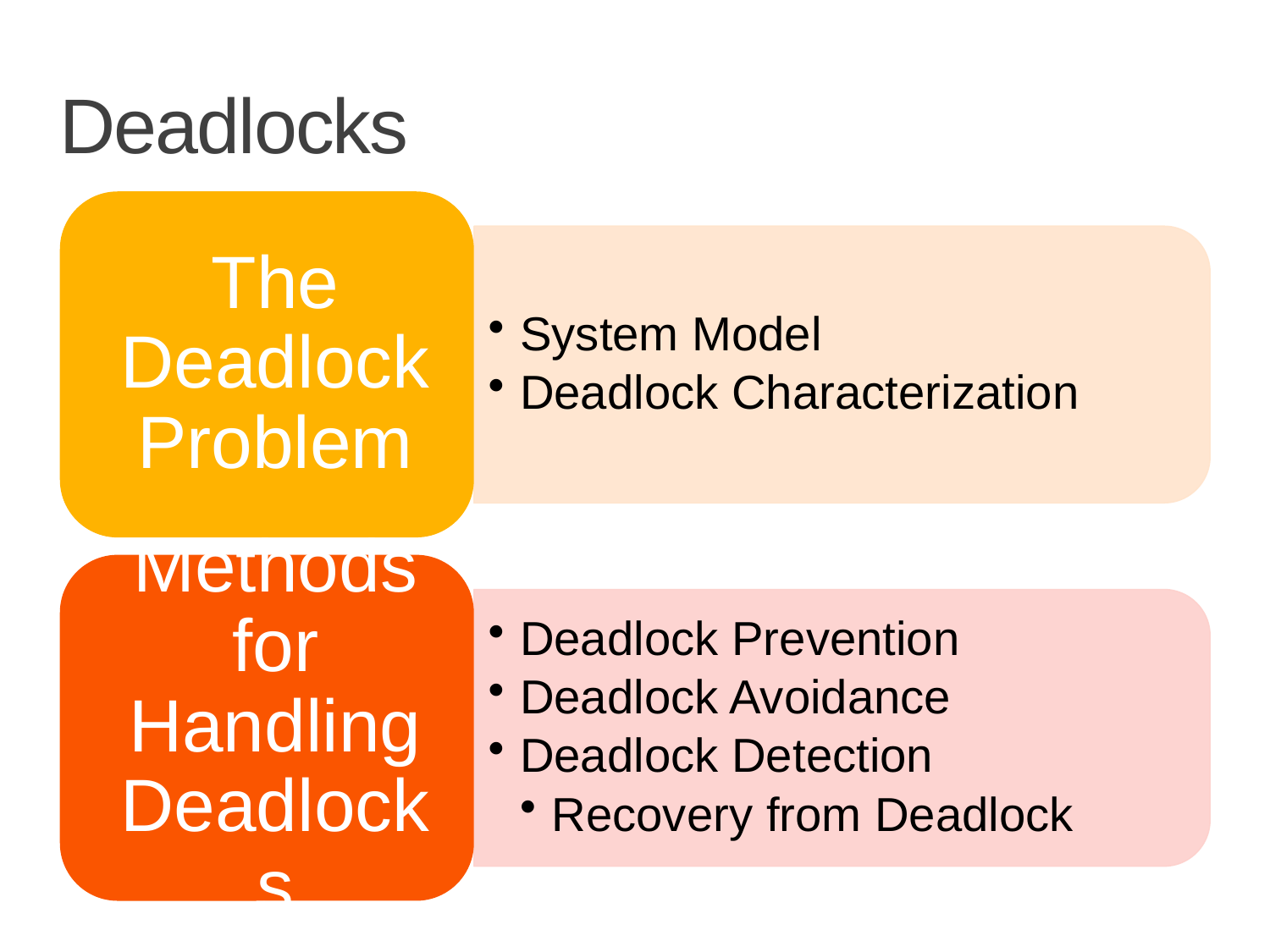

# Deadlocks
System Model
Deadlock Characterization
The Deadlock Problem
Deadlock Prevention
Deadlock Avoidance
Deadlock Detection
Recovery from Deadlock
Methods for Handling Deadlocks